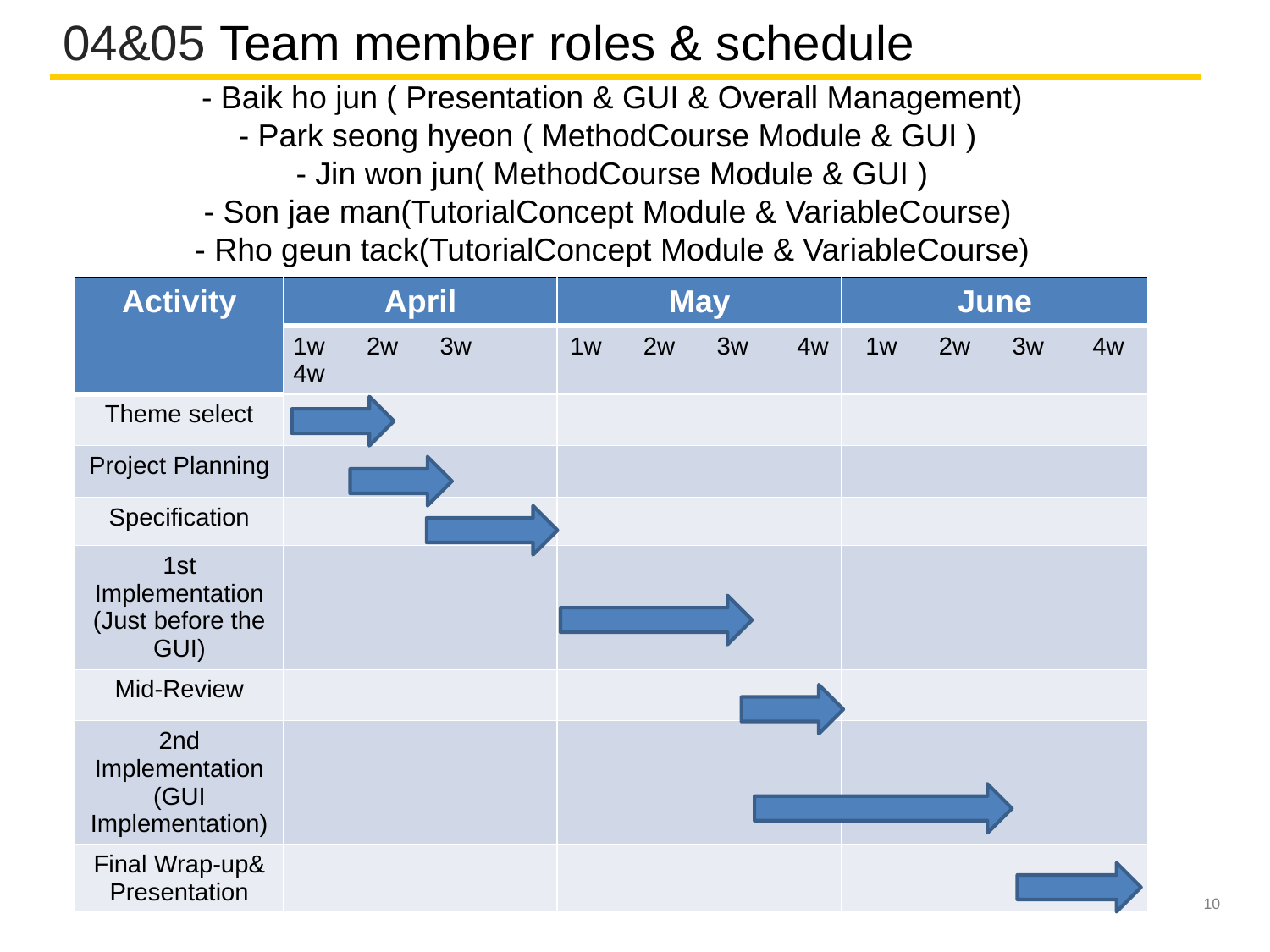

04&05 Team member roles & schedule
# - Baik ho jun ( Presentation & GUI & Overall Management) - Park seong hyeon ( MethodCourse Module & GUI ) - Jin won jun( MethodCourse Module & GUI ) - Son jae man(TutorialConcept Module & VariableCourse) - Rho geun tack(TutorialConcept Module & VariableCourse)
| Activity | April | May | June |
| --- | --- | --- | --- |
|  | 1w 2w 3w 4w | 1w 2w 3w 4w | 1w 2w 3w 4w |
| Theme select |  |  |  |
| Project Planning |  |  |  |
| Specification |  |  |  |
| 1st Implementation (Just before the GUI) |  |  |  |
| Mid-Review |  |  |  |
| 2nd Implementation (GUI Implementation) |  |  |  |
| Final Wrap-up& Presentation |  |  |  |